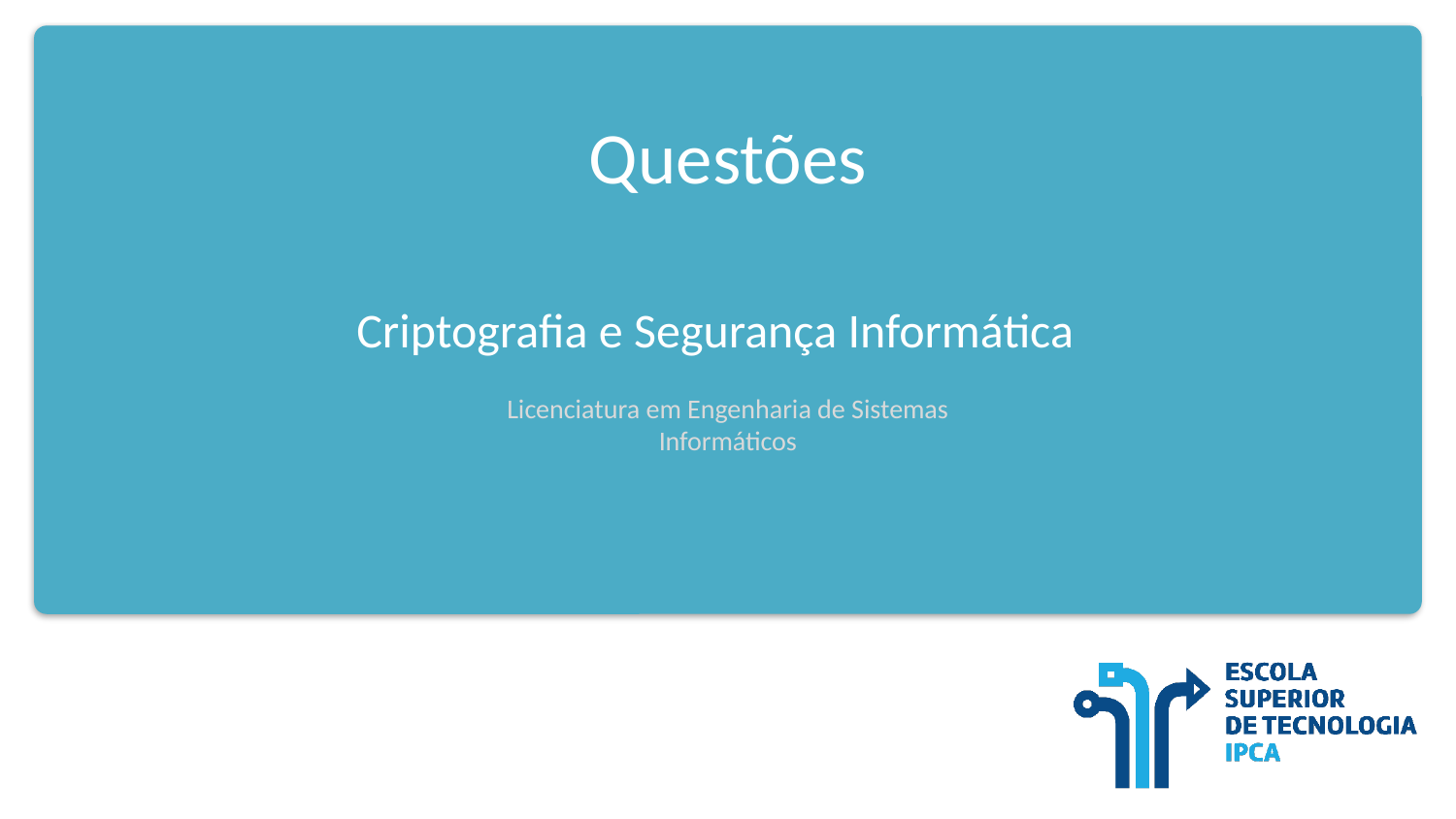

Questões
# Criptografia e Segurança Informática
Licenciatura em Engenharia de Sistemas Informáticos